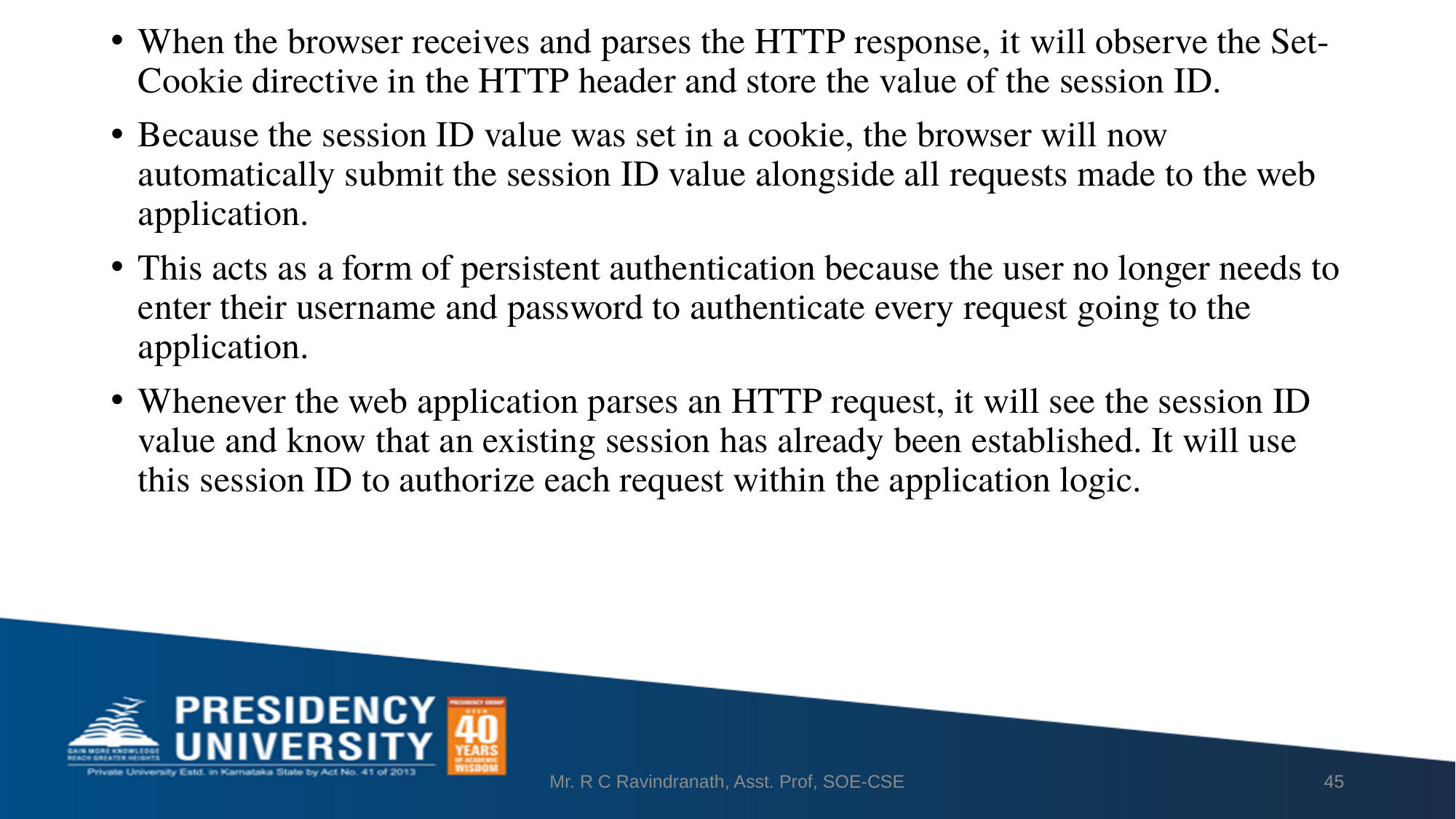

When the browser receives and parses the HTTP response, it will observe the Set-Cookie directive in the HTTP header and store the value of the session ID.
Because the session ID value was set in a cookie, the browser will now automatically submit the session ID value alongside all requests made to the web application.
This acts as a form of persistent authentication because the user no longer needs to enter their username and password to authenticate every request going to the application.
Whenever the web application parses an HTTP request, it will see the session ID value and know that an existing session has already been established. It will use this session ID to authorize each request within the application logic.
Mr. R C Ravindranath, Asst. Prof, SOE-CSE
45